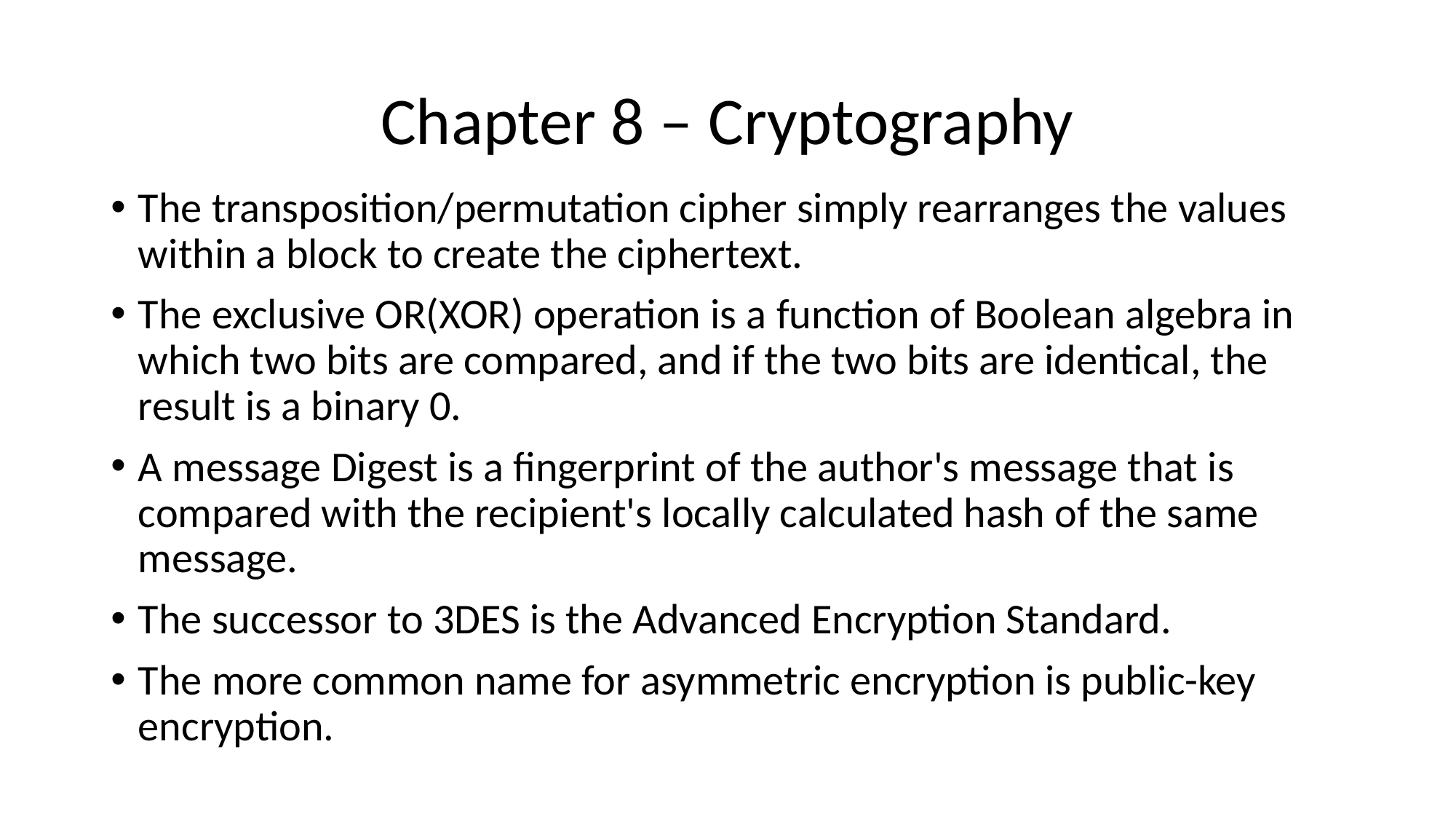

# Chapter 8 – Cryptography
The transposition/permutation cipher simply rearranges the values within a block to create the ciphertext.
The exclusive OR(XOR) operation is a function of Boolean algebra in which two bits are compared, and if the two bits are identical, the result is a binary 0.
A message Digest is a fingerprint of the author's message that is compared with the recipient's locally calculated hash of the same message.
The successor to 3DES is the Advanced Encryption Standard.
The more common name for asymmetric encryption is public-key encryption.